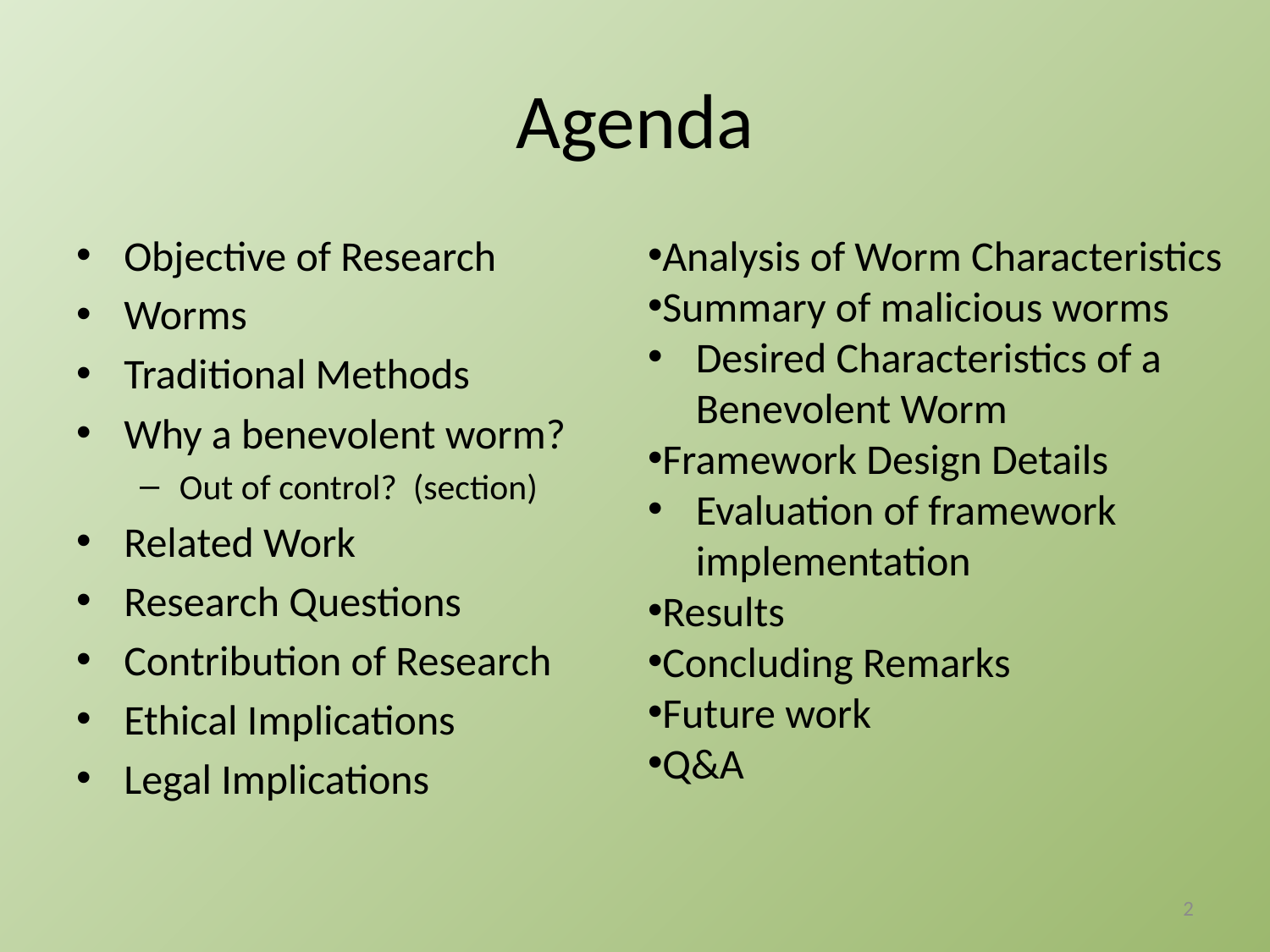

# Agenda
Objective of Research
Worms
Traditional Methods
Why a benevolent worm?
Out of control?  (section)
Related Work
Research Questions
Contribution of Research
Ethical Implications
Legal Implications
Analysis of Worm Characteristics
Summary of malicious worms
Desired Characteristics of a Benevolent Worm
Framework Design Details
Evaluation of framework implementation
Results
Concluding Remarks
Future work
Q&A
2